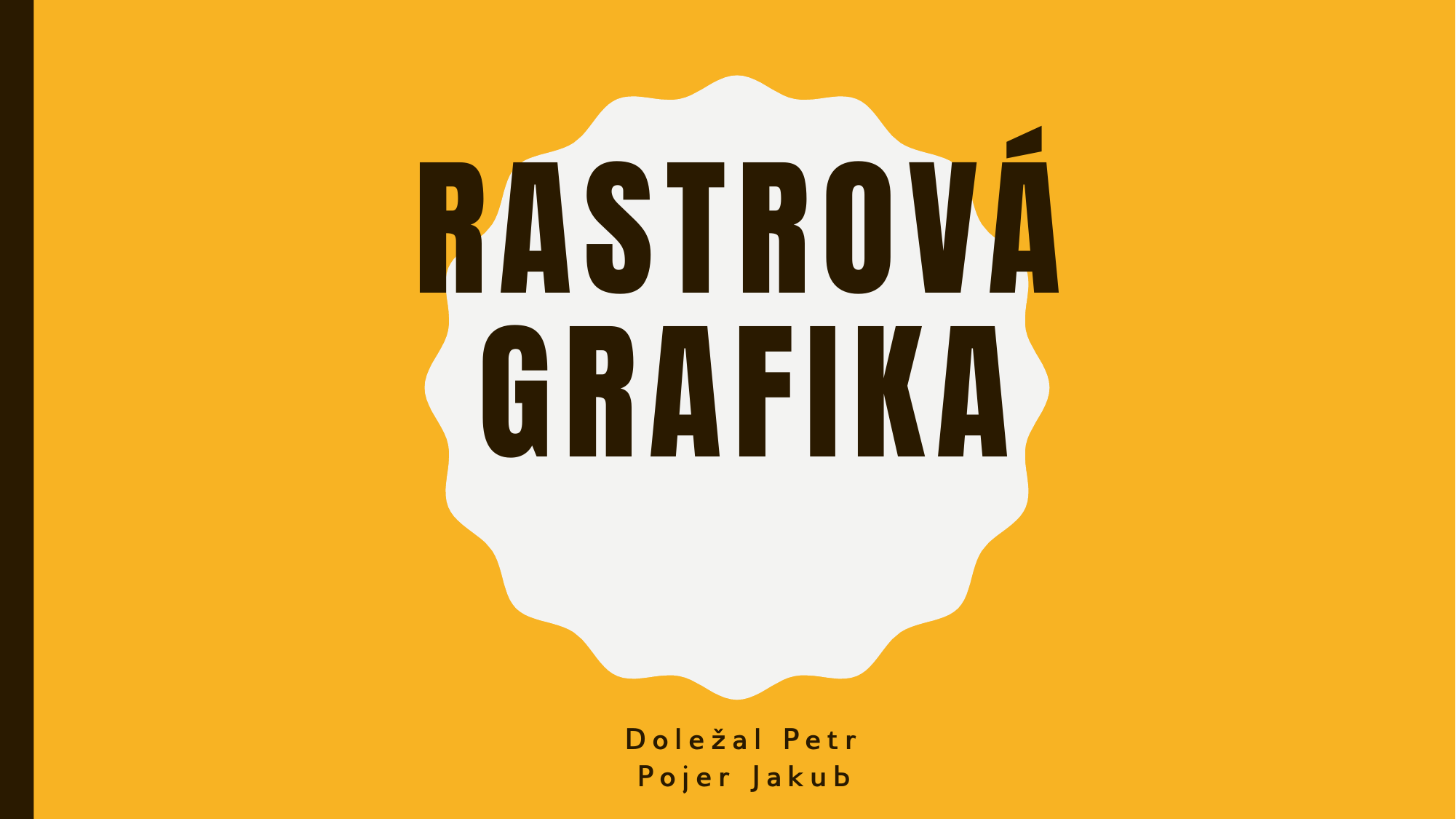

# Rastrová grafika
Doležal Petr
Pojer Jakub